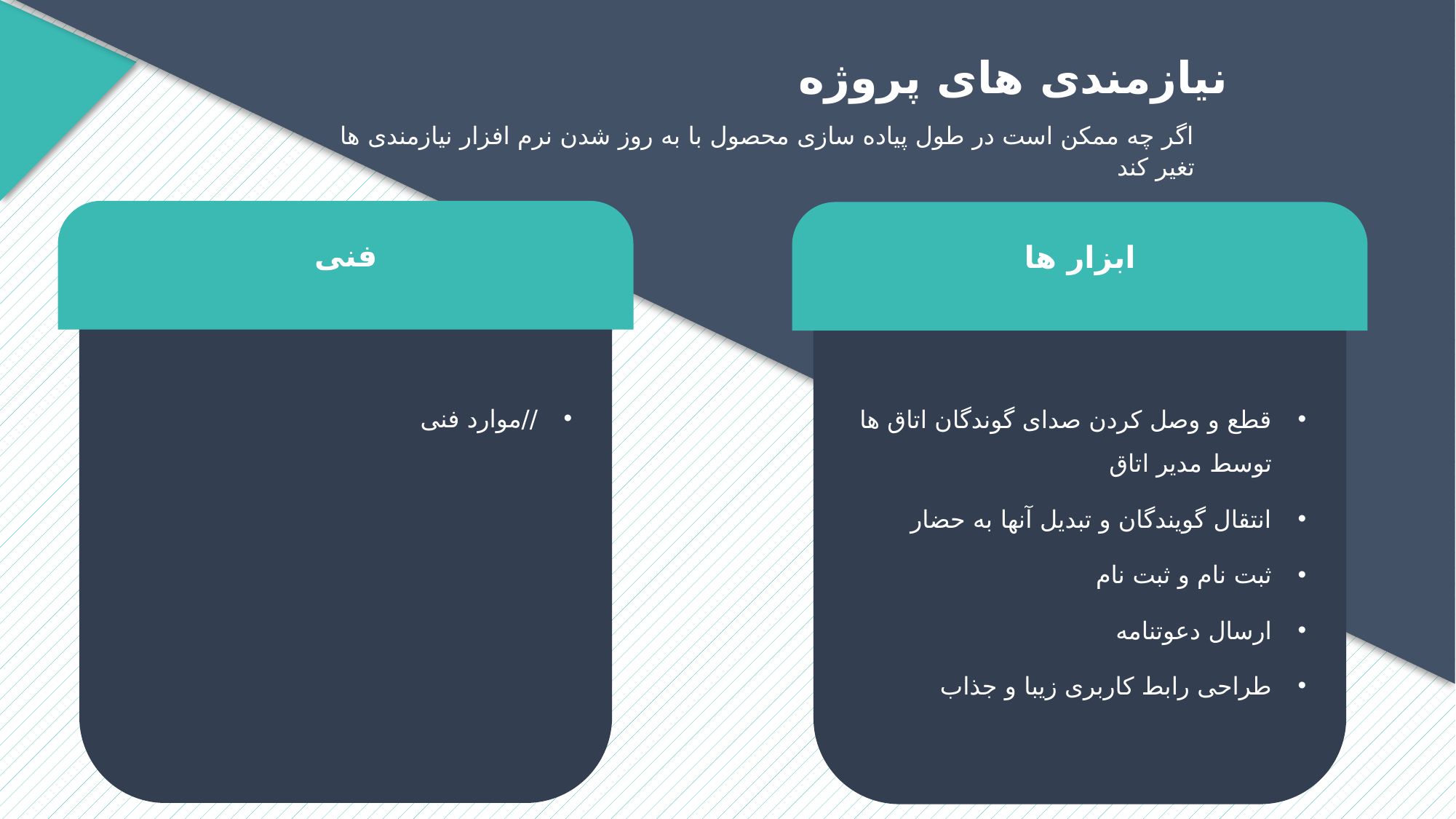

# نیازمندی های پروژه

اگر چه ممکن است در طول پیاده سازی محصول با به روز شدن نرم افزار نیازمندی ها تغیر کند

فنی
//موارد فنی

ابزار ها
قطع و وصل کردن صدای گوندگان اتاق ها توسط مدیر اتاق
انتقال گویندگان و تبدیل آنها به حضار
ثبت نام و ثبت نام
ارسال دعوتنامه
طراحی رابط کاربری زیبا و جذاب